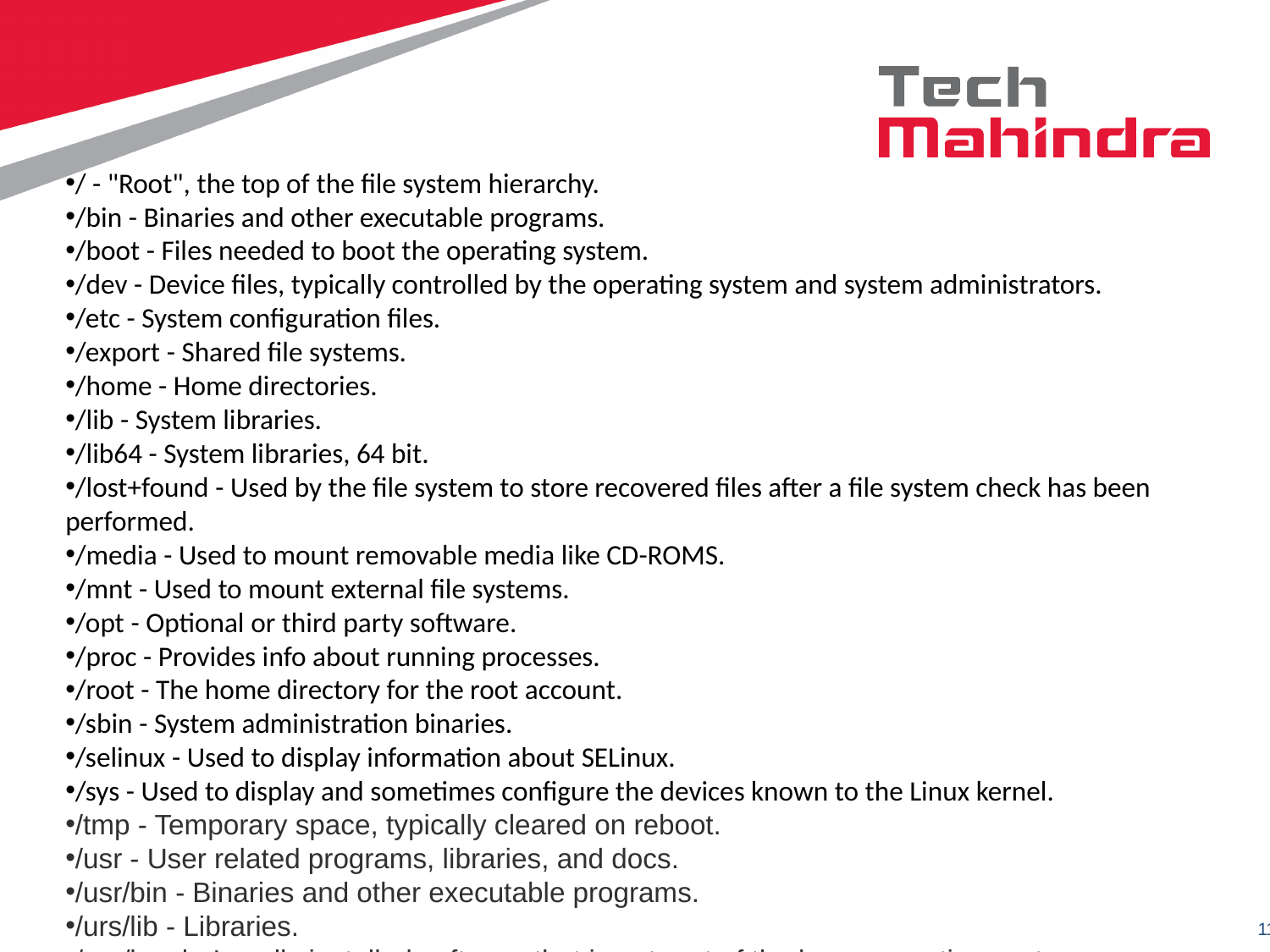

/ - "Root", the top of the file system hierarchy.
/bin - Binaries and other executable programs.
/boot - Files needed to boot the operating system.
/dev - Device files, typically controlled by the operating system and system administrators.
/etc - System configuration files.
/export - Shared file systems.
/home - Home directories.
/lib - System libraries.
/lib64 - System libraries, 64 bit.
/lost+found - Used by the file system to store recovered files after a file system check has been performed.
/media - Used to mount removable media like CD-ROMS.
/mnt - Used to mount external file systems.
/opt - Optional or third party software.
/proc - Provides info about running processes.
/root - The home directory for the root account.
/sbin - System administration binaries.
/selinux - Used to display information about SELinux.
/sys - Used to display and sometimes configure the devices known to the Linux kernel.
/tmp - Temporary space, typically cleared on reboot.
/usr - User related programs, libraries, and docs.
/usr/bin - Binaries and other executable programs.
/urs/lib - Libraries.
/usr/local - Locally installed software that is not part of the base operating system.
/usr/sbin - System administration binaries.
/var - Variable data, most notably log files.
/var/log - Log files.